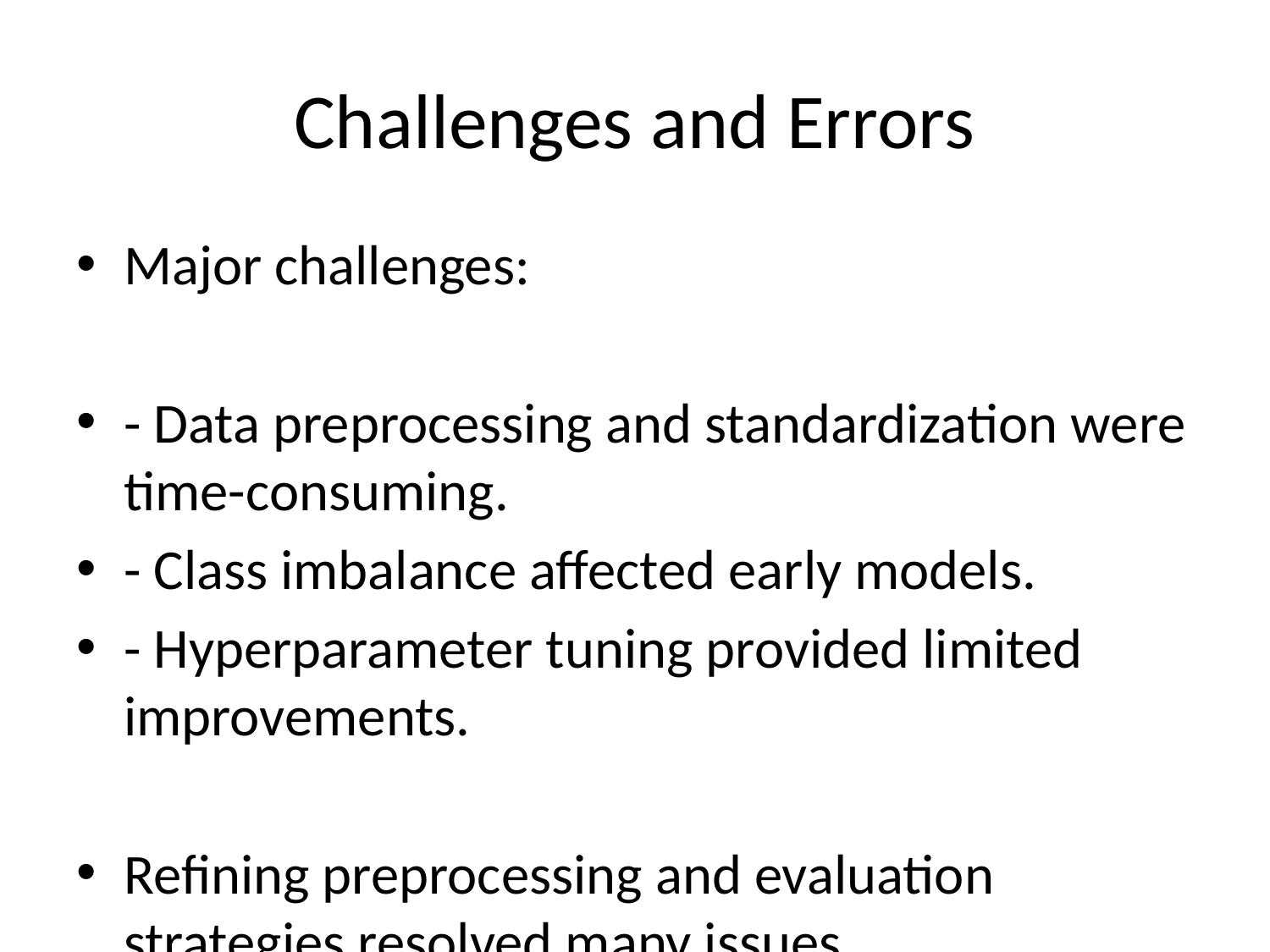

# Challenges and Errors
Major challenges:

- Data preprocessing and standardization were time-consuming.
- Class imbalance affected early models.
- Hyperparameter tuning provided limited improvements.

Refining preprocessing and evaluation strategies resolved many issues.